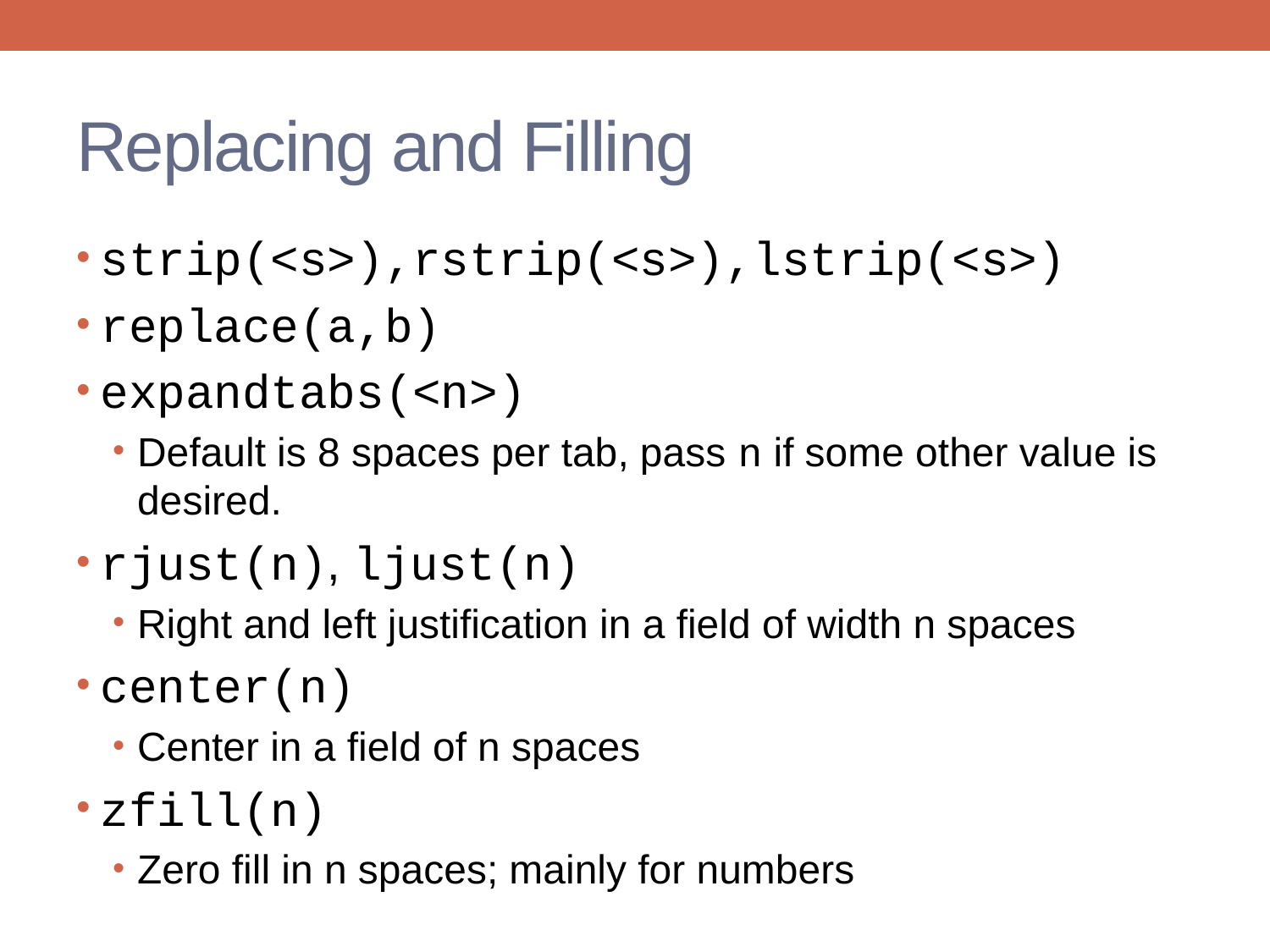

# Replacing and Filling
strip(<s>),rstrip(<s>),lstrip(<s>)
replace(a,b)
expandtabs(<n>)
Default is 8 spaces per tab, pass n if some other value is desired.
rjust(n), ljust(n)
Right and left justification in a field of width n spaces
center(n)
Center in a field of n spaces
zfill(n)
Zero fill in n spaces; mainly for numbers